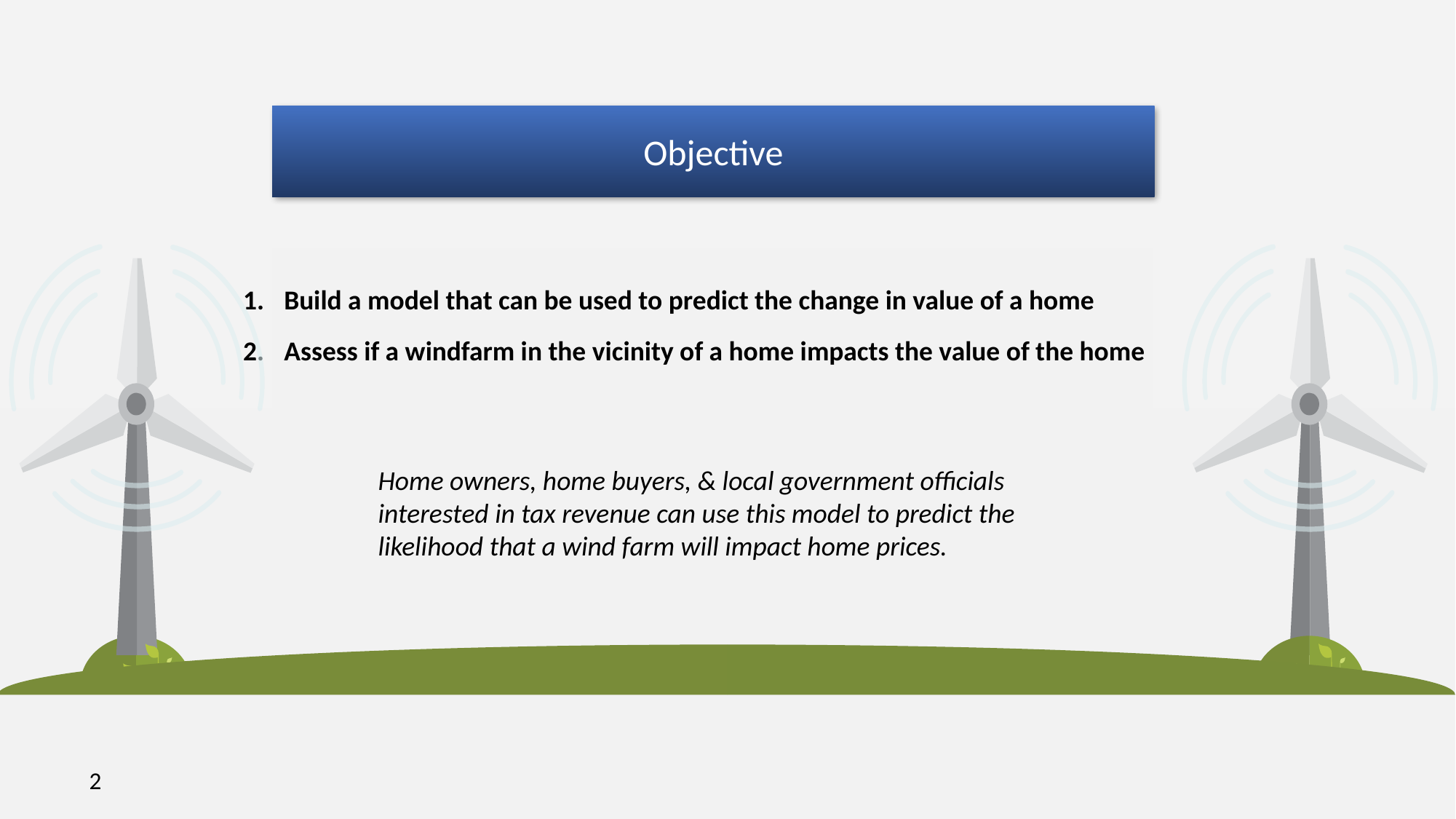

Objective

Build a model that can be used to predict the change in value of a home
Assess if a windfarm in the vicinity of a home impacts the value of the home
Home owners, home buyers, & local government officials interested in tax revenue can use this model to predict the likelihood that a wind farm will impact home prices.

2